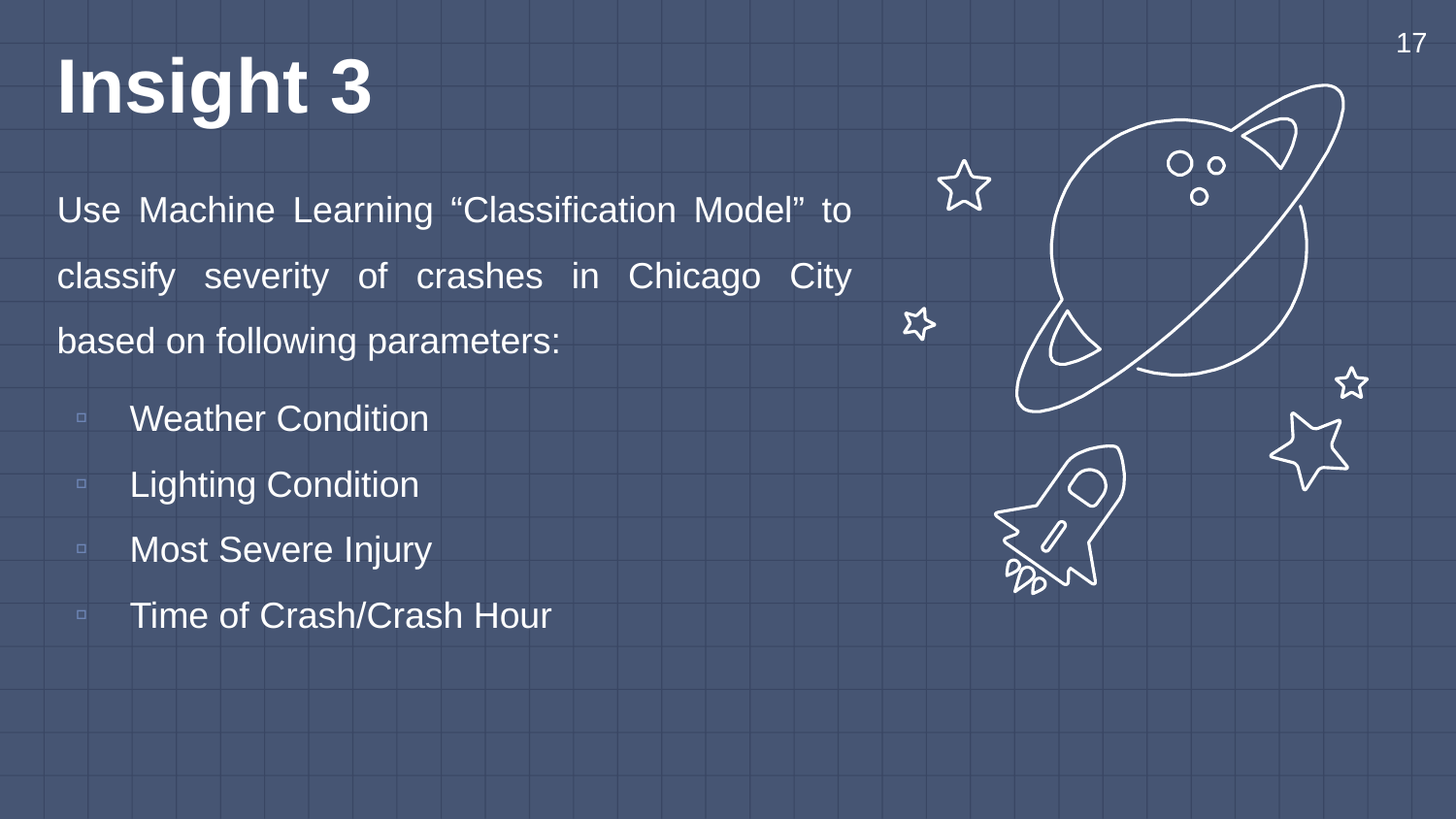

17
Insight 3

Use Machine Learning “Classification Model” to classify severity of crashes in Chicago City based on following parameters:
Weather Condition
Lighting Condition
Most Severe Injury
Time of Crash/Crash Hour